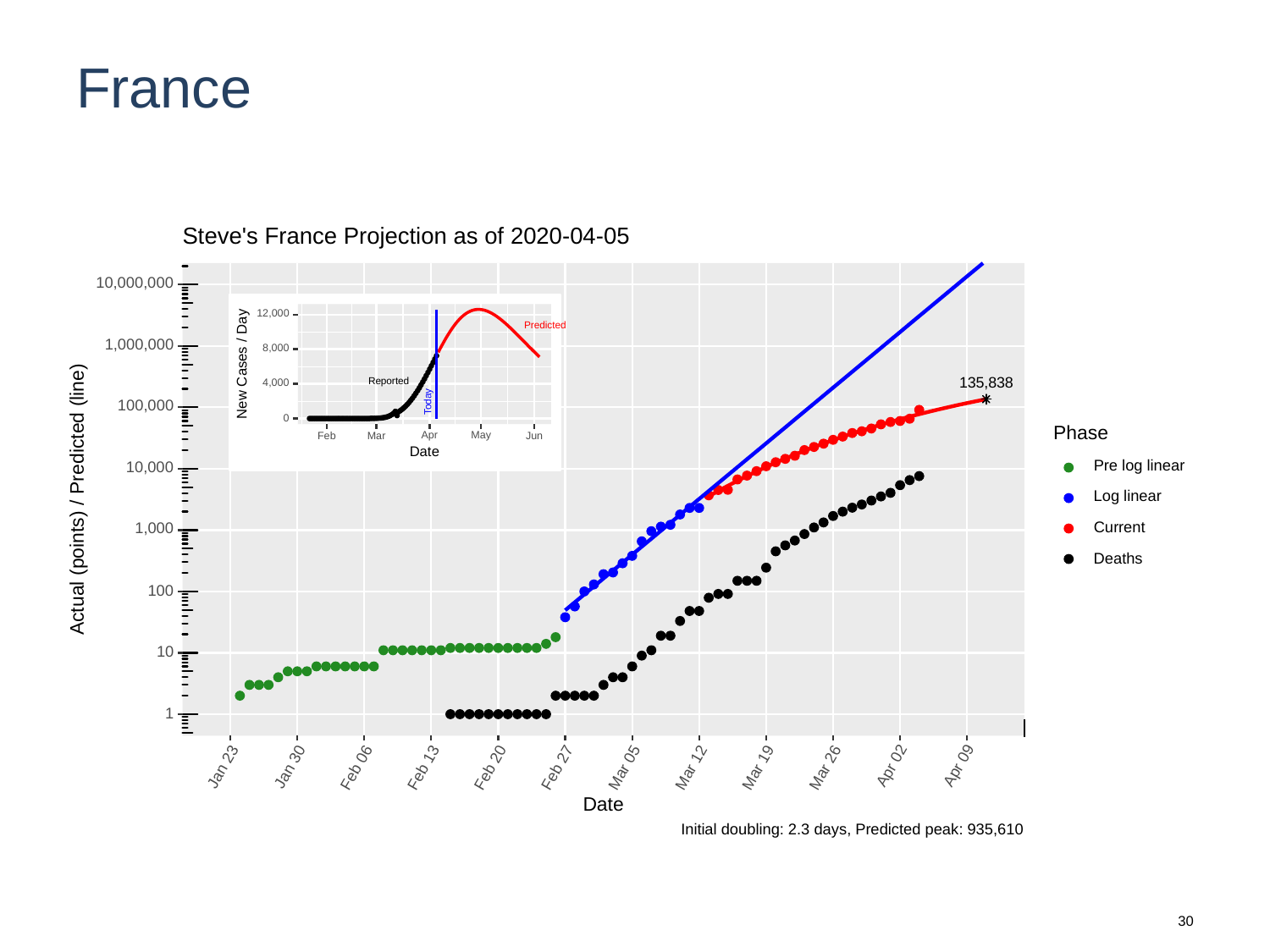

# France

Steve's France Projection as of 2020-04-05

10,000,000

12,000

Predicted

1,000,000
8,000

New Cases / Day

Reported
135,838

4,000

Today

100,000

0

Phase

May
Apr

Jun
Feb
Mar

Date

Pre log linear
10,000

Log linear
Actual (points) / Predicted (line)

1,000

Current

Deaths

100

10

1

Apr 02
Apr 09
Jan 23
Jan 30
Mar 05
Mar 19
Mar 26
Feb 13
Mar 12
Feb 06
Feb 20
Feb 27
Date
Initial doubling: 2.3 days, Predicted peak: 935,610
30